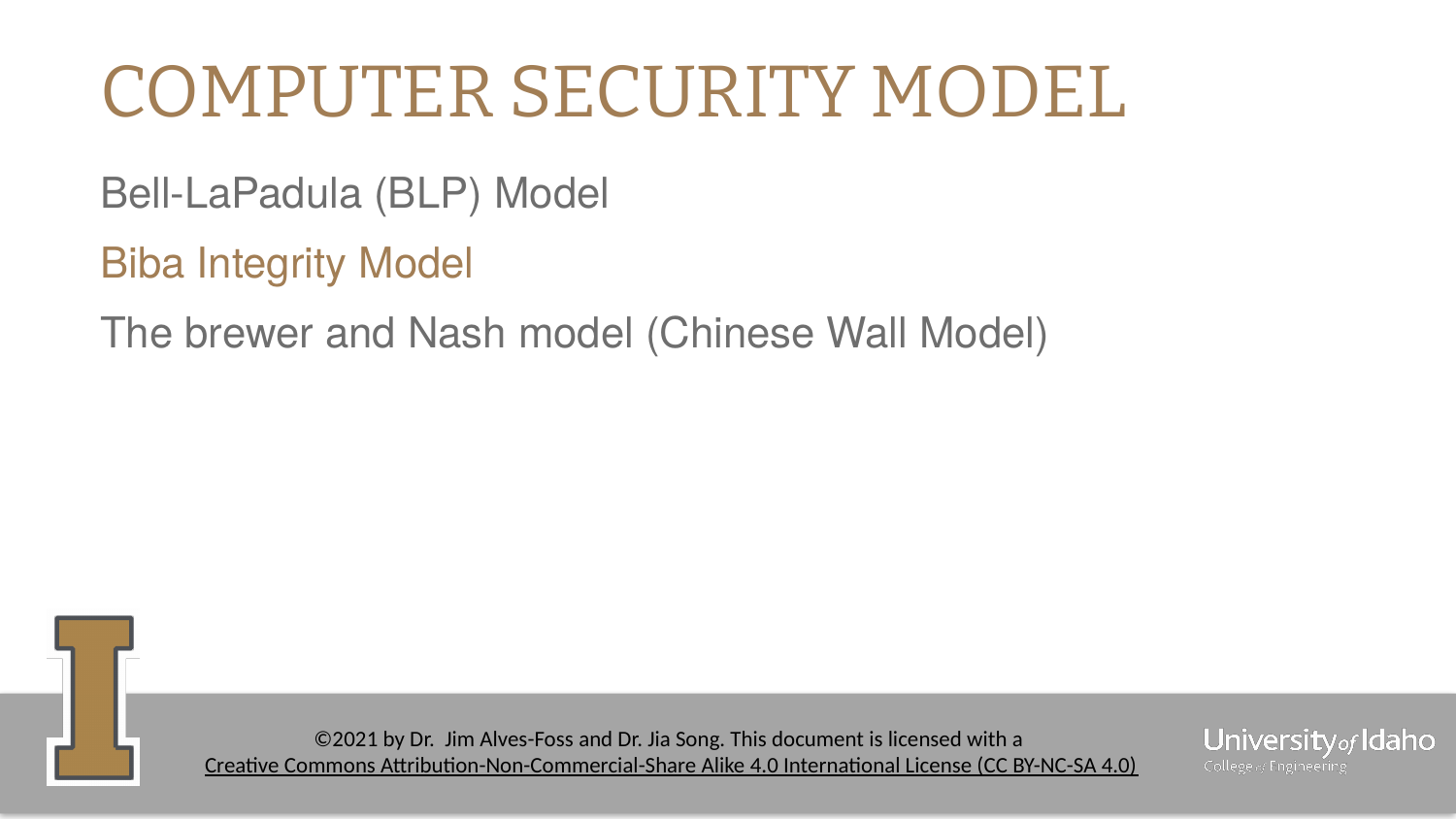

# COMPUTER SECURITY MODEL
Bell-LaPadula (BLP) Model
Biba Integrity Model
The brewer and Nash model (Chinese Wall Model)